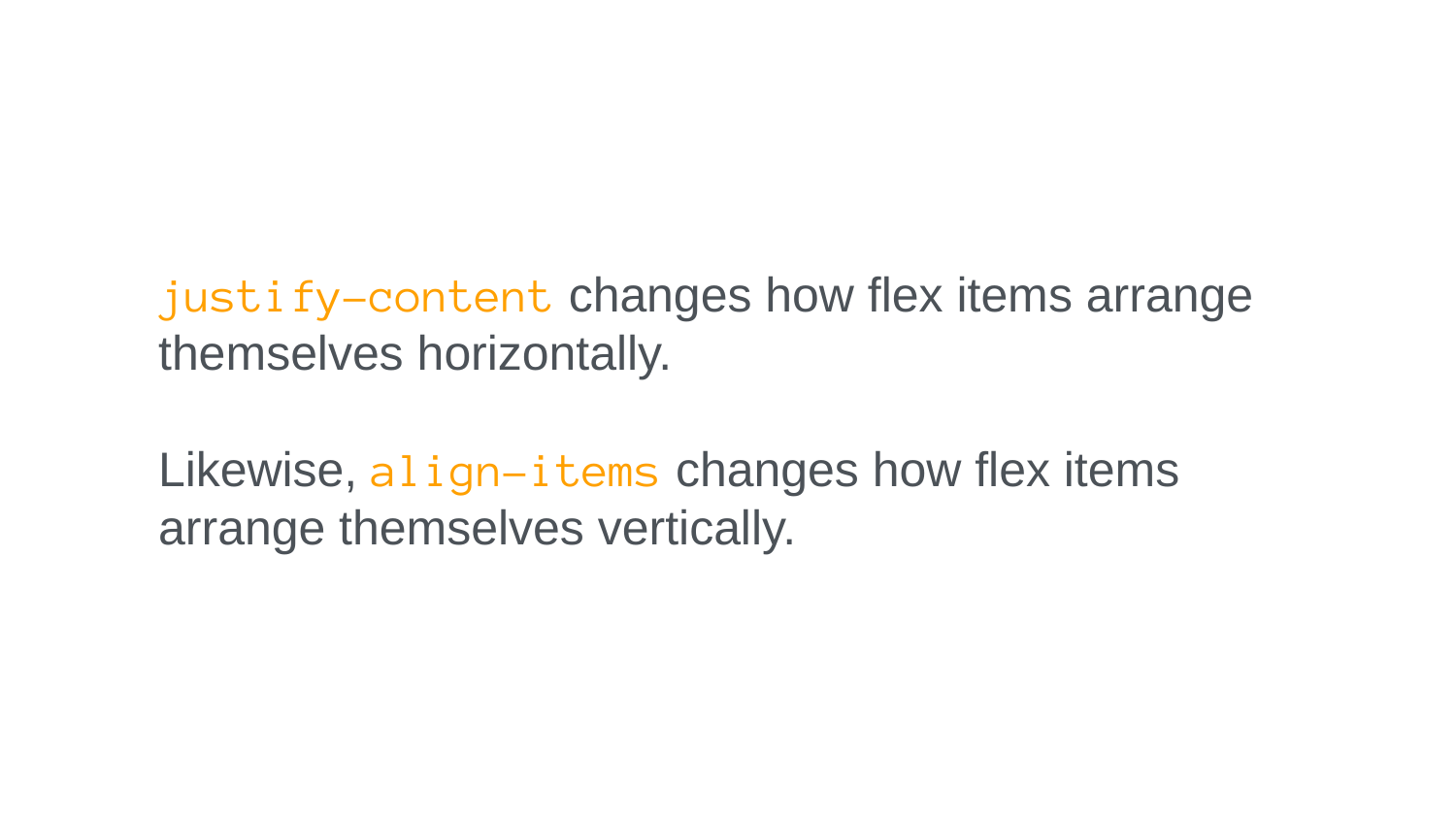

justify-content changes how flex items arrange themselves horizontally.

Likewise, align-items changes how flex items arrange themselves vertically.